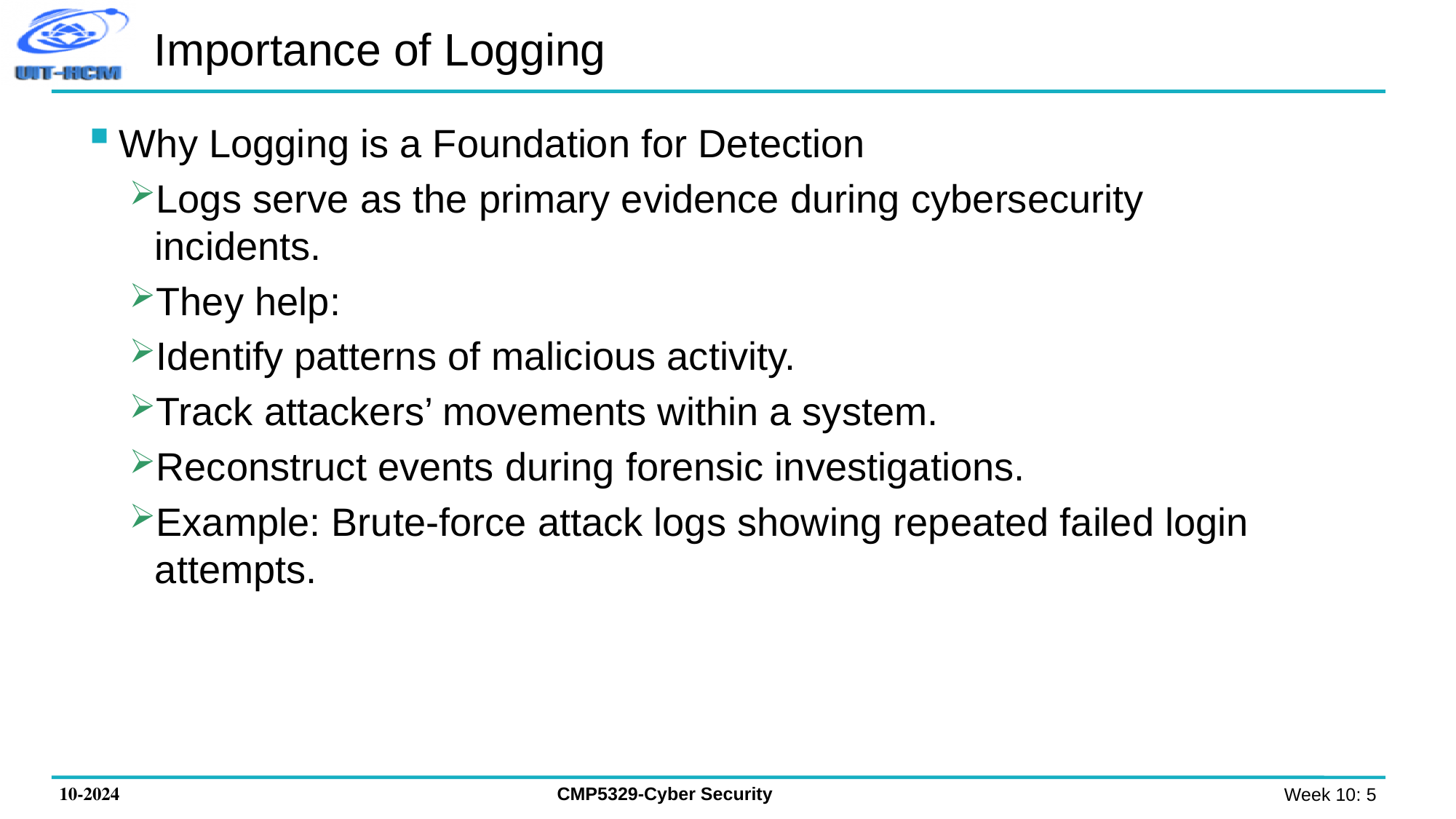

# Importance of Logging
Why Logging is a Foundation for Detection
Logs serve as the primary evidence during cybersecurity incidents.
They help:
Identify patterns of malicious activity.
Track attackers’ movements within a system.
Reconstruct events during forensic investigations.
Example: Brute-force attack logs showing repeated failed login attempts.